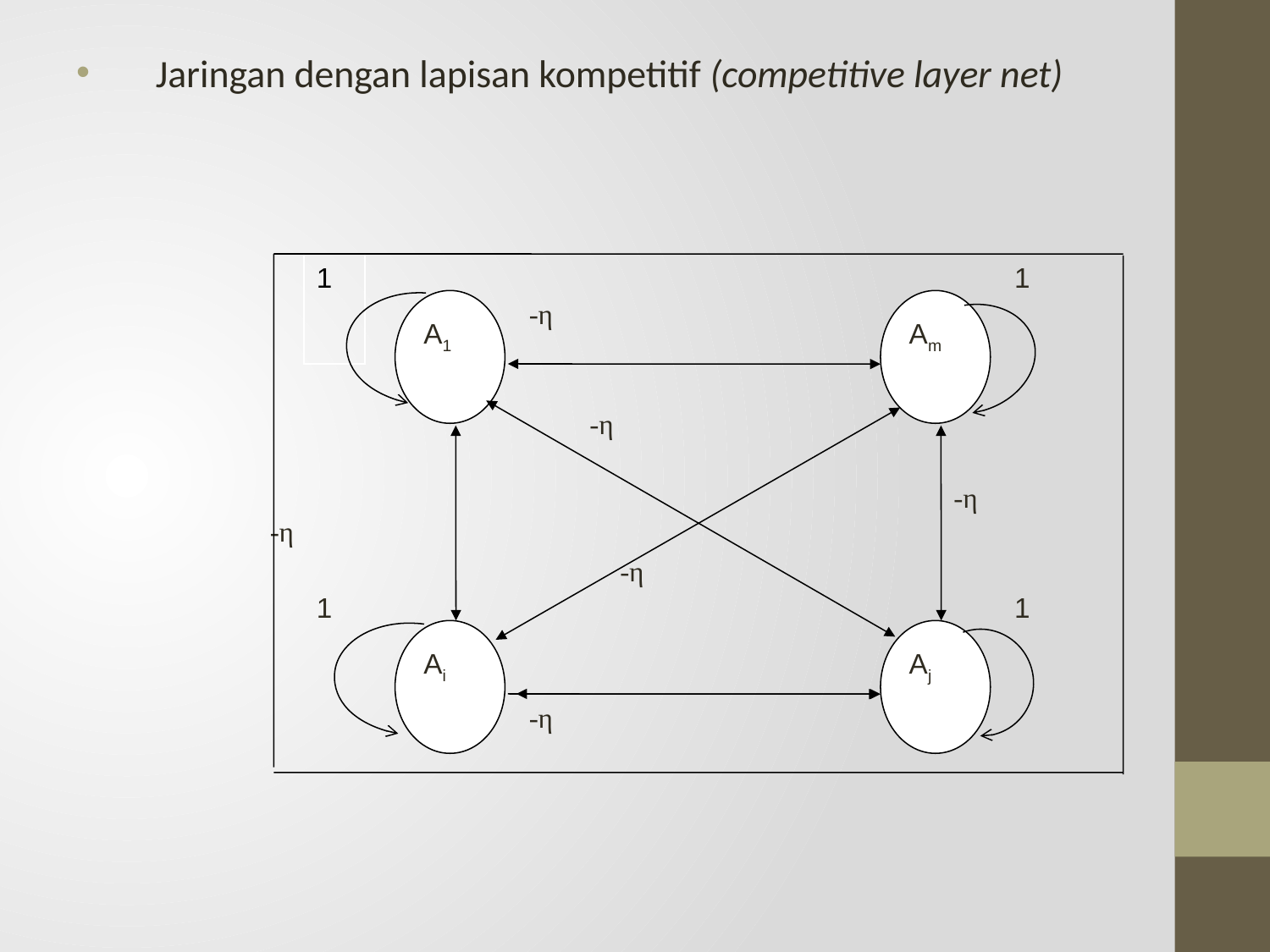

Jaringan dengan lapisan kompetitif (competitive layer net)

1
1

A1
-η

Am

-η

-η

1
1
Ai
Aj

-η

                             -η

-η